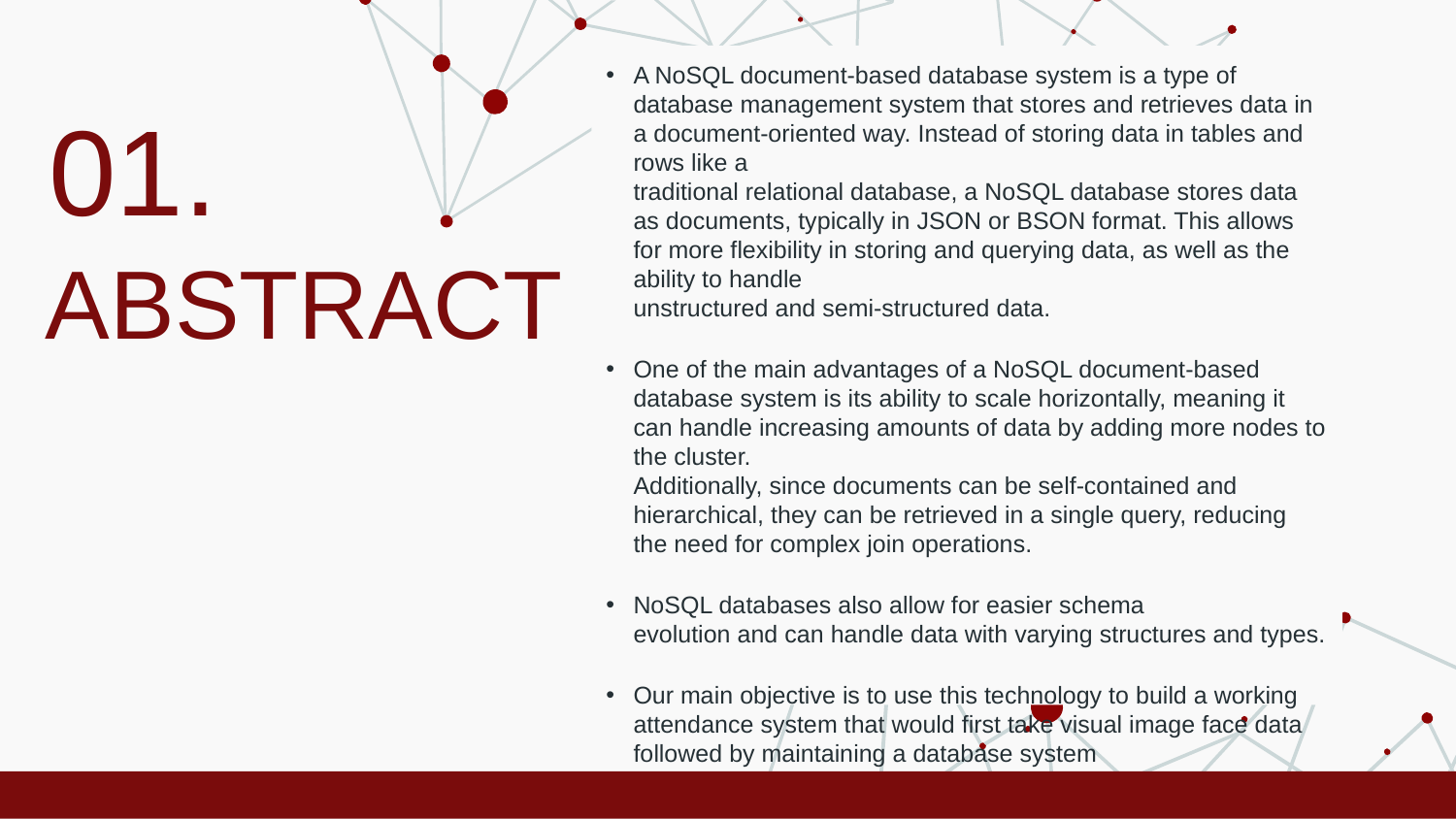

A NoSQL document-based database system is a type of database management system that stores and retrieves data in a document-oriented way. Instead of storing data in tables and rows like a
traditional relational database, a NoSQL database stores data as documents, typically in JSON or BSON format. This allows for more flexibility in storing and querying data, as well as the ability to handle
unstructured and semi-structured data.
One of the main advantages of a NoSQL document-based database system is its ability to scale horizontally, meaning it can handle increasing amounts of data by adding more nodes to the cluster.
Additionally, since documents can be self-contained and hierarchical, they can be retrieved in a single query, reducing the need for complex join operations.
NoSQL databases also allow for easier schema
evolution and can handle data with varying structures and types.
Our main objective is to use this technology to build a working attendance system that would first take visual image face data followed by maintaining a database system
01.
# ABSTRACT